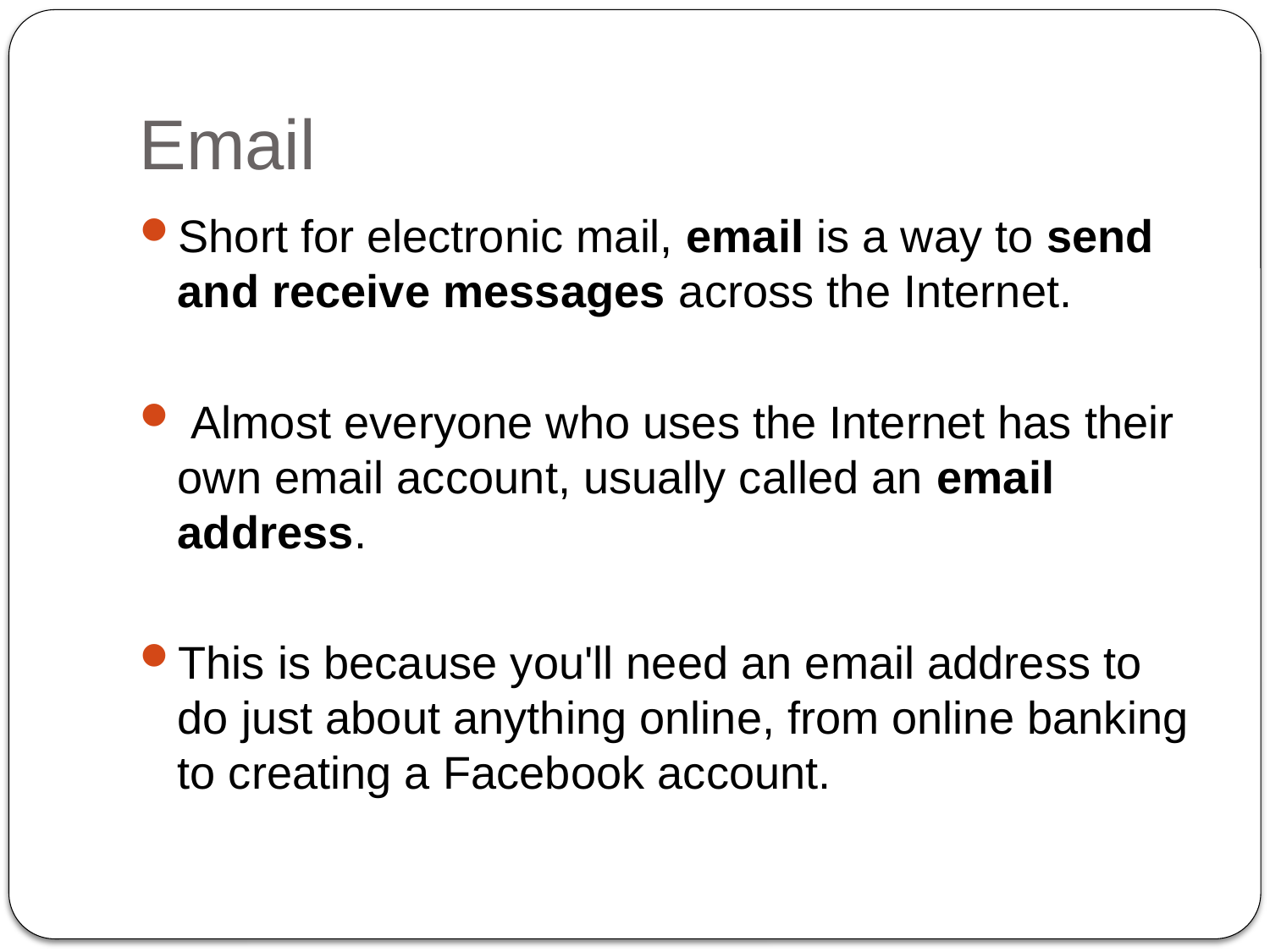

# Email
Short for electronic mail, email is a way to send and receive messages across the Internet.

 Almost everyone who uses the Internet has their own email account, usually called an email address.

This is because you'll need an email address to do just about anything online, from online banking to creating a Facebook account.